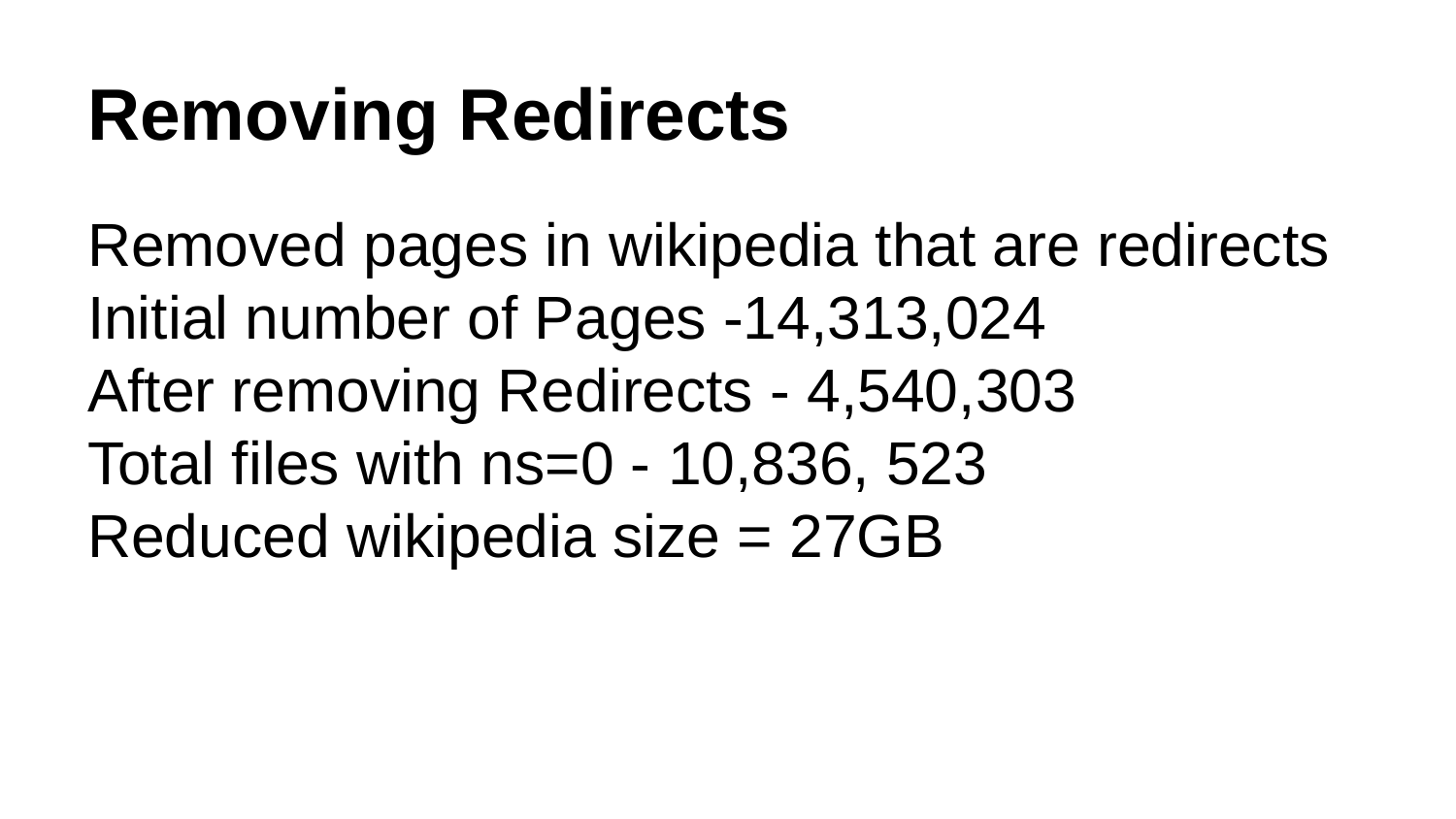

# Removing Redirects
Removed pages in wikipedia that are redirects
Initial number of Pages -14,313,024
After removing Redirects - 4,540,303
Total files with ns=0 - 10,836, 523
Reduced wikipedia size = 27GB